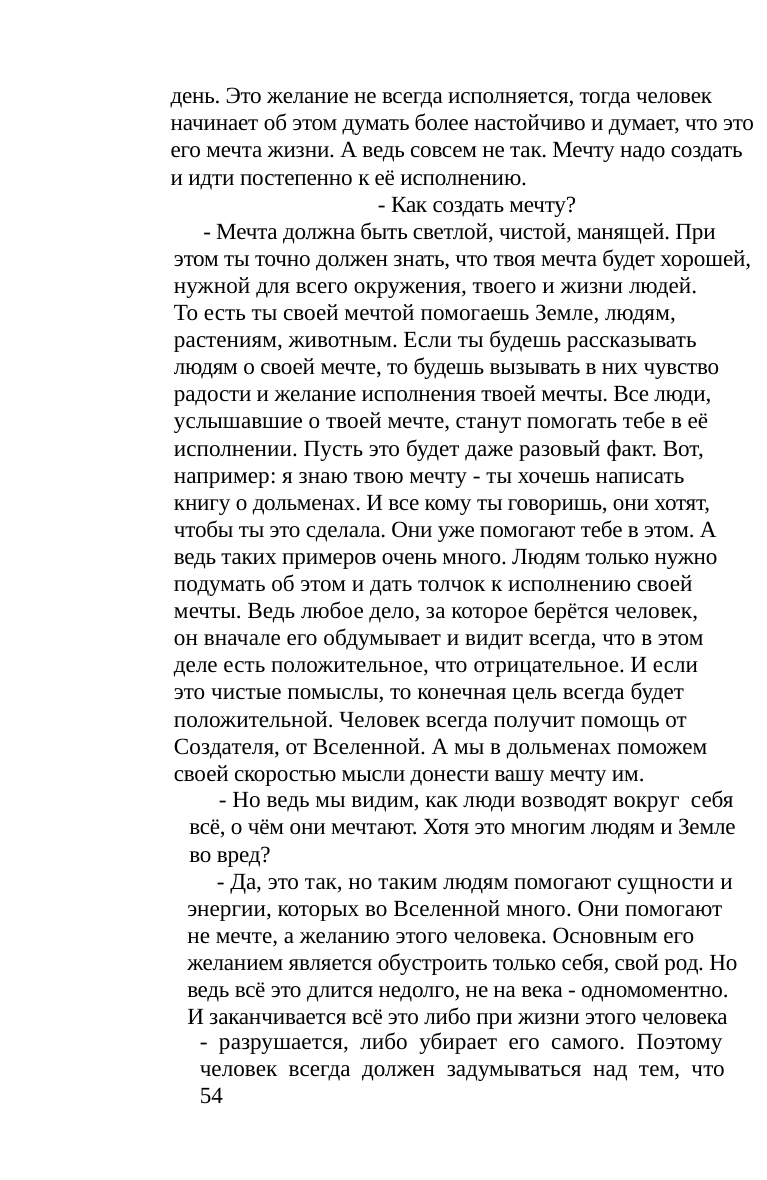

день. Это желание не всегда исполняется, тогда человек
начинает об этом думать более настойчиво и думает, что это
его мечта жизни. А ведь совсем не так. Мечту надо создать
и идти постепенно к её исполнению.

желает для Земли, для людей, для всего живого. Если
он точно знает, что это приносит вред людям и Земле,
то сам должен остановиться, или его остановят светлые
силы Вселенной.

- Как создать мечту?

- Да, но многие их считают процветающими?

- Мечта должна быть светлой, чистой, манящей. При
этом ты точно должен знать, что твоя мечта будет хорошей,
нужной для всего окружения, твоего и жизни людей.
То есть ты своей мечтой помогаешь Земле, людям,
растениям, животным. Если ты будешь рассказывать
людям о своей мечте, то будешь вызывать в них чувство
радости и желание исполнения твоей мечты. Все люди,
услышавшие о твоей мечте, станут помогать тебе в её
исполнении. Пусть это будет даже разовый факт. Вот,
например: я знаю твою мечту - ты хочешь написать
книгу о дольменах. И все кому ты говоришь, они хотят,
чтобы ты это сделала. Они уже помогают тебе в этом. А
ведь таких примеров очень много. Людям только нужно
подумать об этом и дать толчок к исполнению своей
мечты. Ведь любое дело, за которое берётся человек,
он вначале его обдумывает и видит всегда, что в этом
деле есть положительное, что отрицательное. И если
это чистые помыслы, то конечная цель всегда будет
положительной. Человек всегда получит помощь от
Создателя, от Вселенной. А мы в дольменах поможем
своей скоростью мысли донести вашу мечту им.

-  Да,  вы  так  считаете,  но  повторяю,  что  это
одномоментно. У таких людей нет будущего, нет про-
должения, есть суета и перекладывание денег из одной
руки в другую, и всё. А созданный ими комфорт вокруг
себя - дряхлеет и становится им в тягость. И то, что он
вкладывает в продолжение своего рода и своих детей,
всё очень зыбко и построено на песке.

- Но ведь для того, чтобы построить на Земле что-то
нужное и вечное, нужны деньги?

- Вот я и хочу помочь людям изменять свою жизнь
своей мечтой. Многим сейчас очень трудно, но ведь
это будет недолго. Многие люди помогают сделать всё
вокруг себя так, чтобы это было в радость не только
им самим, но и другим людям, и Земле, и Создателю,
и Вселенной. Деньги, которые будут приходить к ним,
а они обязательно начнут приходить к ним - это им в
помощь. Для этого не нужно приносить вред другим
людям, Земле и всему живому, а создавать мечту так,
как постепенно отойти от всего, что уже приносило
вред. Нужно избавиться от страха и знать точно, всё
что вы делаете с Любовью и радостью, должно будет
вызывать Любовь и радость в душах людей.

- Но ведь мы видим, как люди возводят вокруг  себя
всё, о чём они мечтают. Хотя это многим людям и Земле
во вред?

- Но ведь не всегда можно узнать, то что делаешь,
приносит радость другим?

- Да, это так, но таким людям помогают сущности и
энергии, которых во Вселенной много. Они помогают
не мечте, а желанию этого человека. Основным его
желанием является обустроить только себя, свой род. Но
ведь всё это длится недолго, не на века - одномоментно.
И заканчивается всё это либо при жизни этого человека

- Если  что-то приносит большую радость тебе, то
знай точно, то что ты делаешь, будет приносить радость
и тем, кто будет возле тебя. Ведь ты же точно будешь знать,
в то что ты делаешь ты вносишь часть своей души, чистые
помыслы и прекрасную конечную цель. А значит всё это
будет приносить радость Всевышнему и Вселенной. Они
будут во всём помогать тебе радовать других.

-  разрушается,  либо  убирает  его  самого.  Поэтому
человек  всегда  должен  задумываться  над  тем,  что
54

- Вокруг моего дольмена есть камни, это не просто
	55